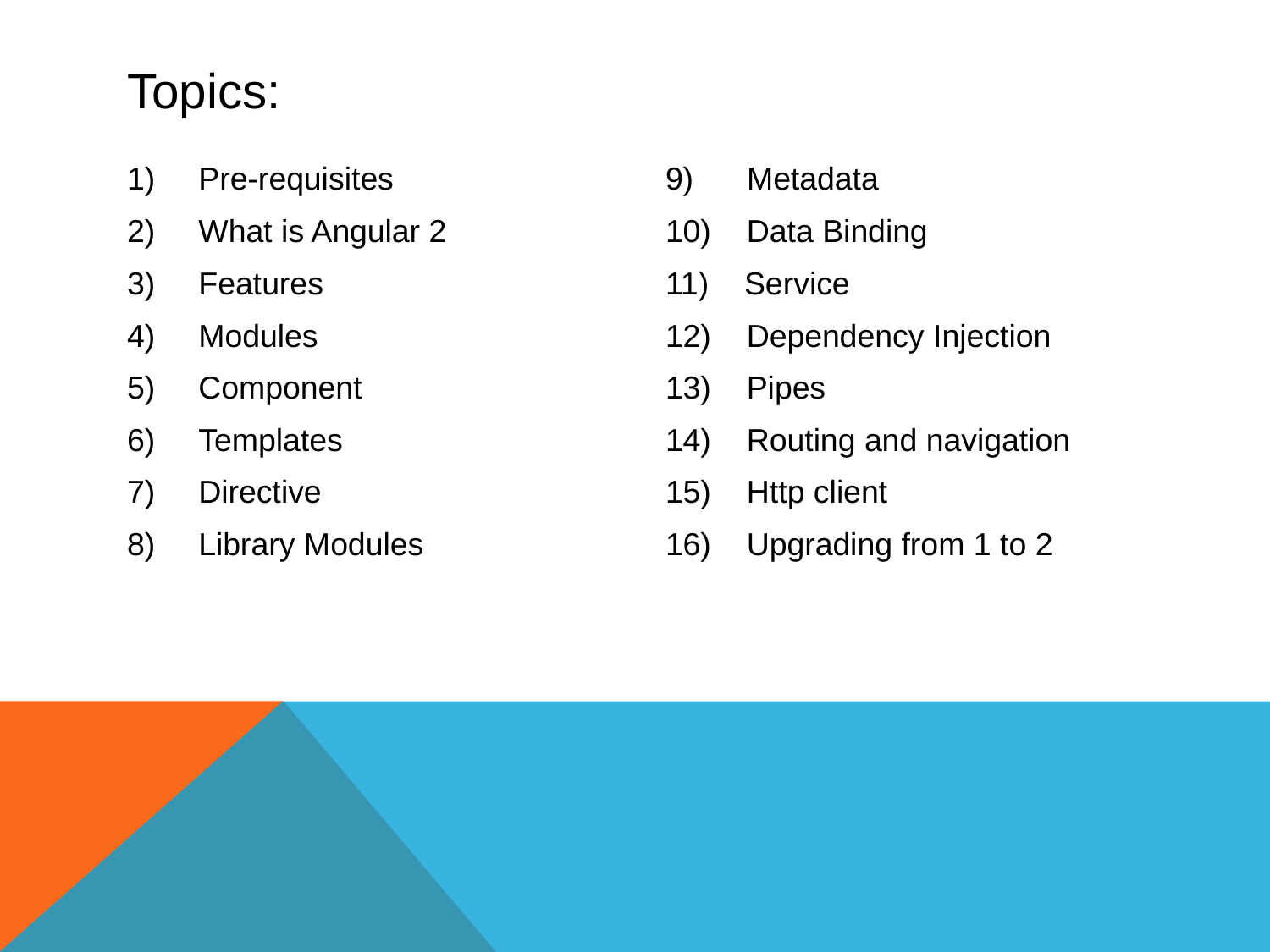

# Topics:
Pre-requisites
What is Angular 2
Features
Modules
Component
Templates
Directive
Library Modules
9)      Metadata
10)    Data Binding
11)    Service
12)    Dependency Injection
13)    Pipes
14)    Routing and navigation
15)    Http client
16)    Upgrading from 1 to 2